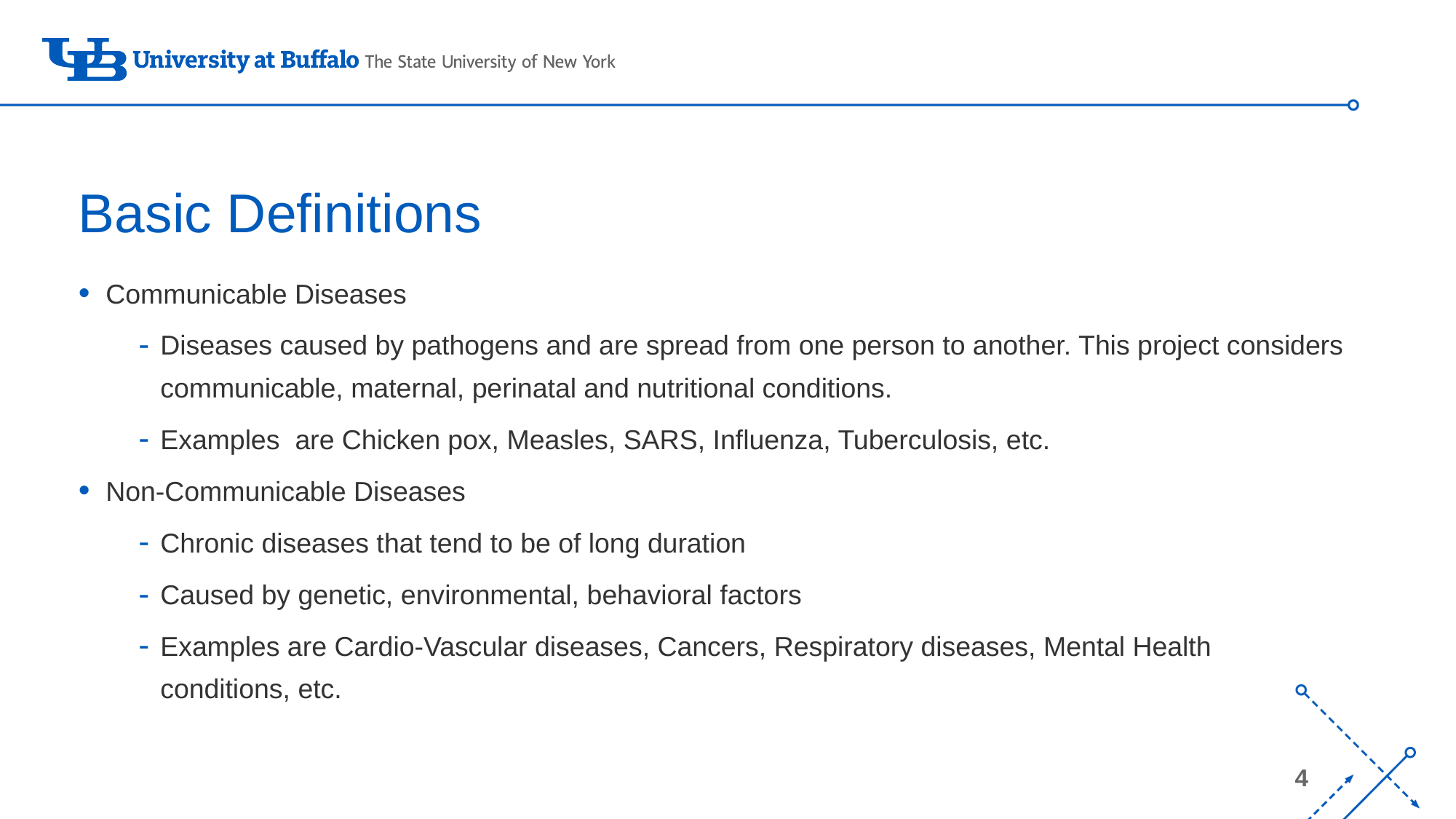

# Basic Definitions
Communicable Diseases
Diseases caused by pathogens and are spread from one person to another. This project considers communicable, maternal, perinatal and nutritional conditions.
Examples  are Chicken pox, Measles, SARS, Influenza, Tuberculosis, etc.
Non-Communicable Diseases
Chronic diseases that tend to be of long duration
Caused by genetic, environmental, behavioral factors
Examples are Cardio-Vascular diseases, Cancers, Respiratory diseases, Mental Health conditions, etc.